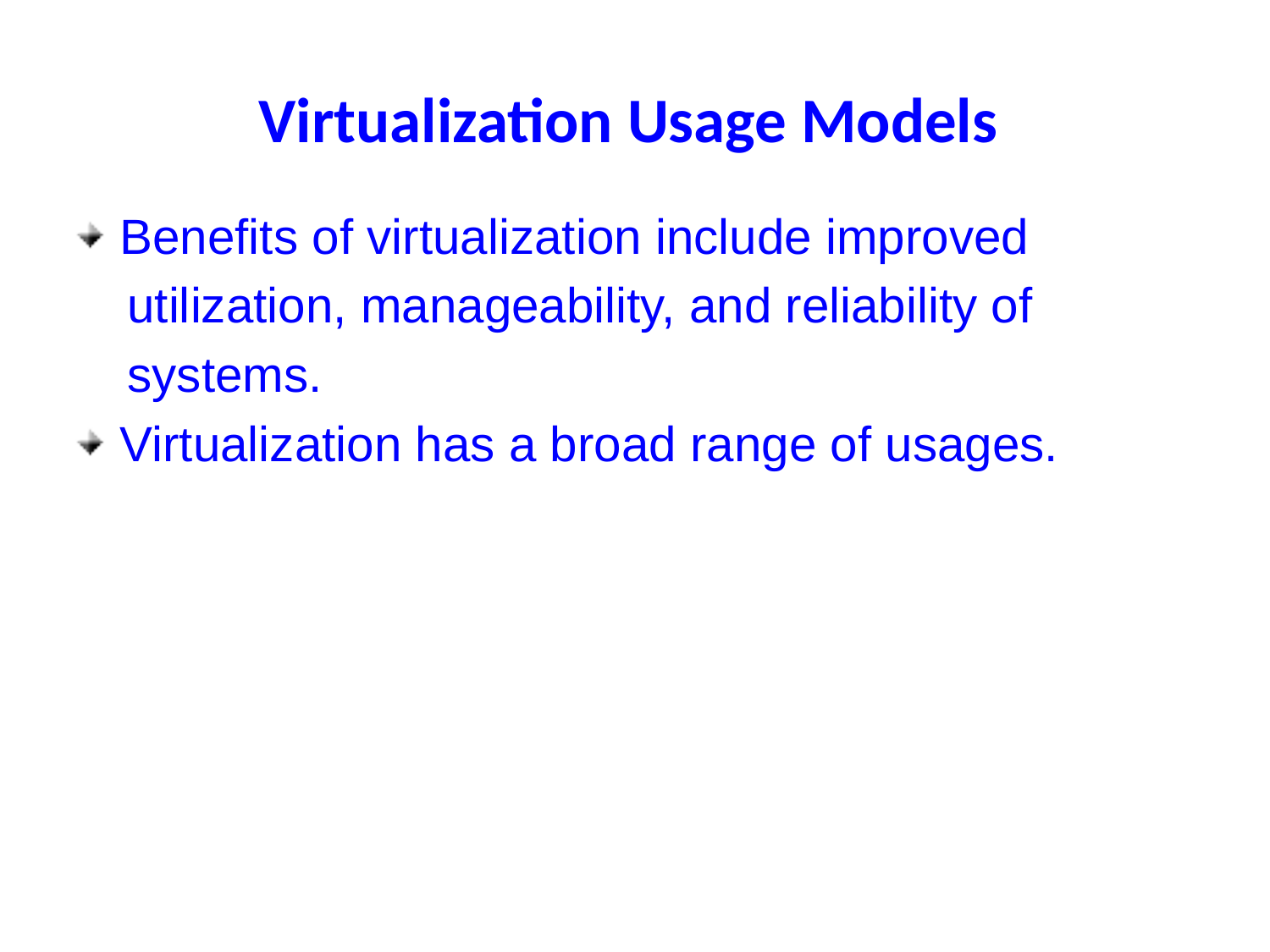

# Virtualization Usage Models
Benefits of virtualization include improved
    utilization, manageability, and reliability of
    systems.
Virtualization has a broad range of usages.